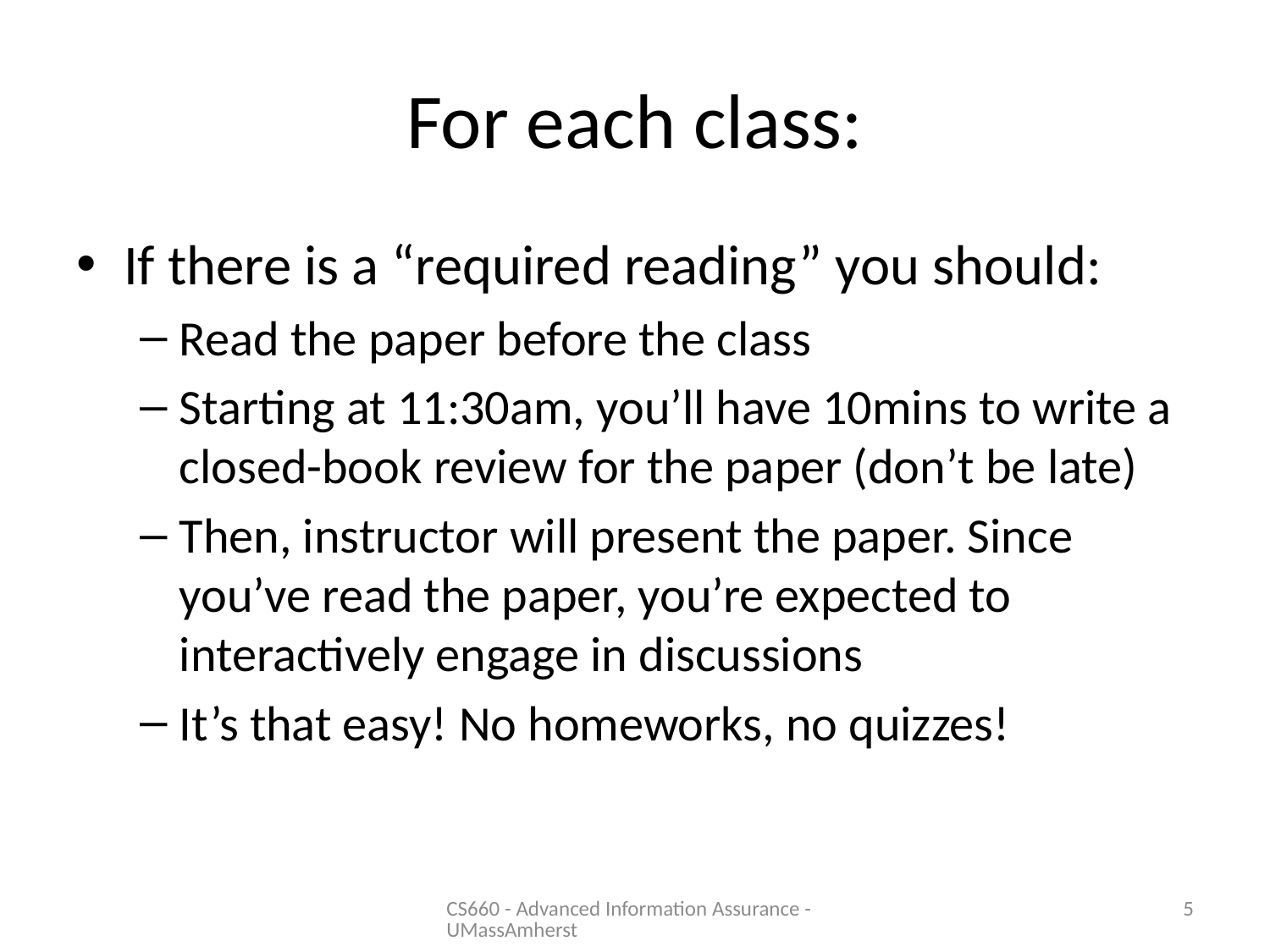

# For each class:
If there is a “required reading” you should:
Read the paper before the class
Starting at 11:30am, you’ll have 10mins to write a closed-book review for the paper (don’t be late)
Then, instructor will present the paper. Since you’ve read the paper, you’re expected to interactively engage in discussions
It’s that easy! No homeworks, no quizzes!
CS660 - Advanced Information Assurance - UMassAmherst
5